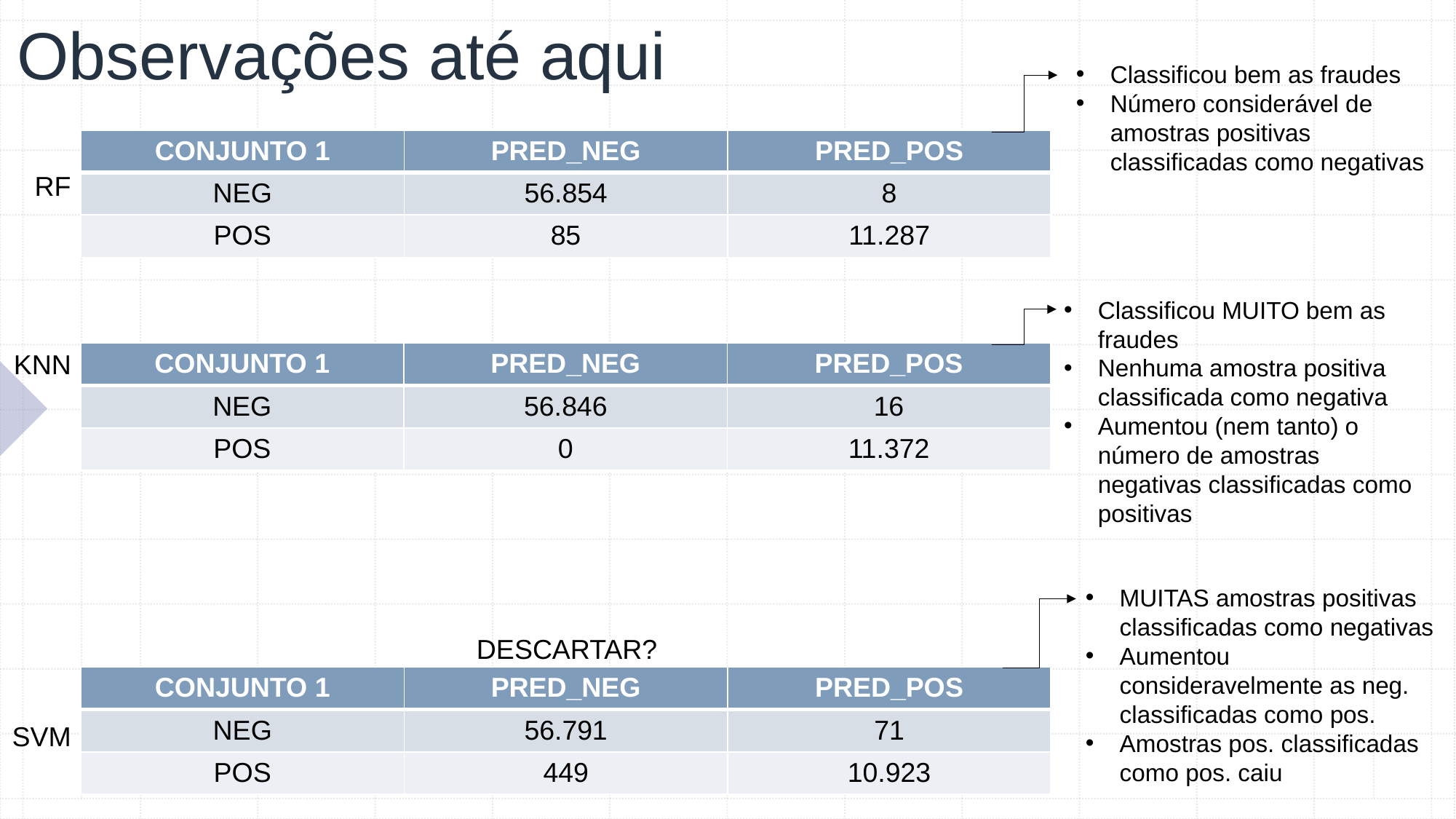

# Observações até aqui
Classificou bem as fraudes
Número considerável de amostras positivas classificadas como negativas
| CONJUNTO 1 | PRED\_NEG | PRED\_POS |
| --- | --- | --- |
| NEG | 56.854 | 8 |
| POS | 85 | 11.287 |
RF
Classificou MUITO bem as fraudes
Nenhuma amostra positiva classificada como negativa
Aumentou (nem tanto) o número de amostras negativas classificadas como positivas
KNN
| CONJUNTO 1 | PRED\_NEG | PRED\_POS |
| --- | --- | --- |
| NEG | 56.846 | 16 |
| POS | 0 | 11.372 |

MUITAS amostras positivas classificadas como negativas
Aumentou consideravelmente as neg. classificadas como pos.
Amostras pos. classificadas como pos. caiu
DESCARTAR?
| CONJUNTO 1 | PRED\_NEG | PRED\_POS |
| --- | --- | --- |
| NEG | 56.791 | 71 |
| POS | 449 | 10.923 |
SVM
Execução dos algoritmos com os melhores parâmetros definidos no ajuste de limiar para 50/50 e 80/20
Curvas ROC com KFold = 5
Gravar modelos (pickle)
Marcar tempo de treinamento